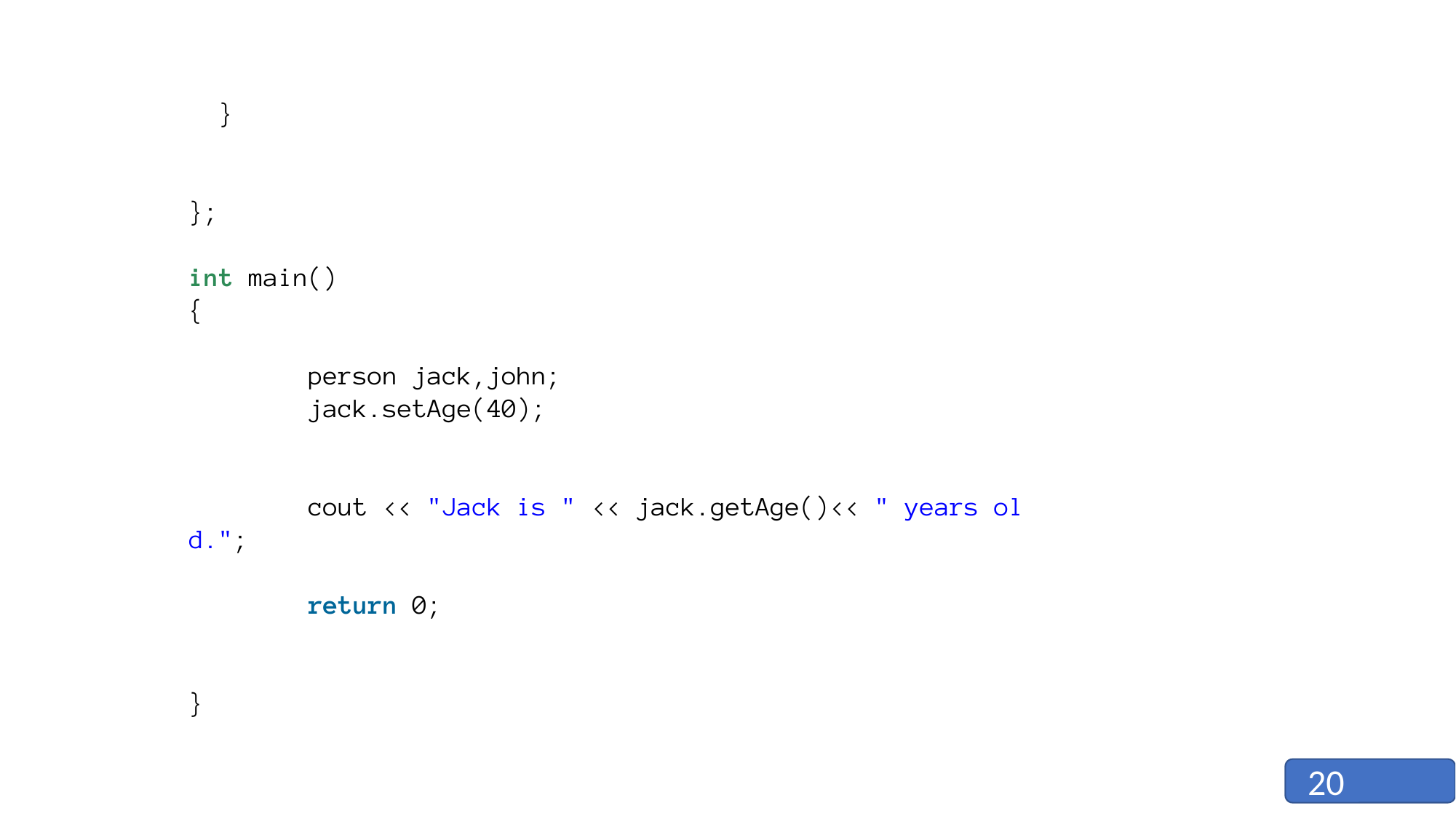

}

};

int main()
{

        person jack,john;
        jack.setAge(40);

        cout << "Jack is " << jack.getAge()<< " years old.";

        return 0;

}
20